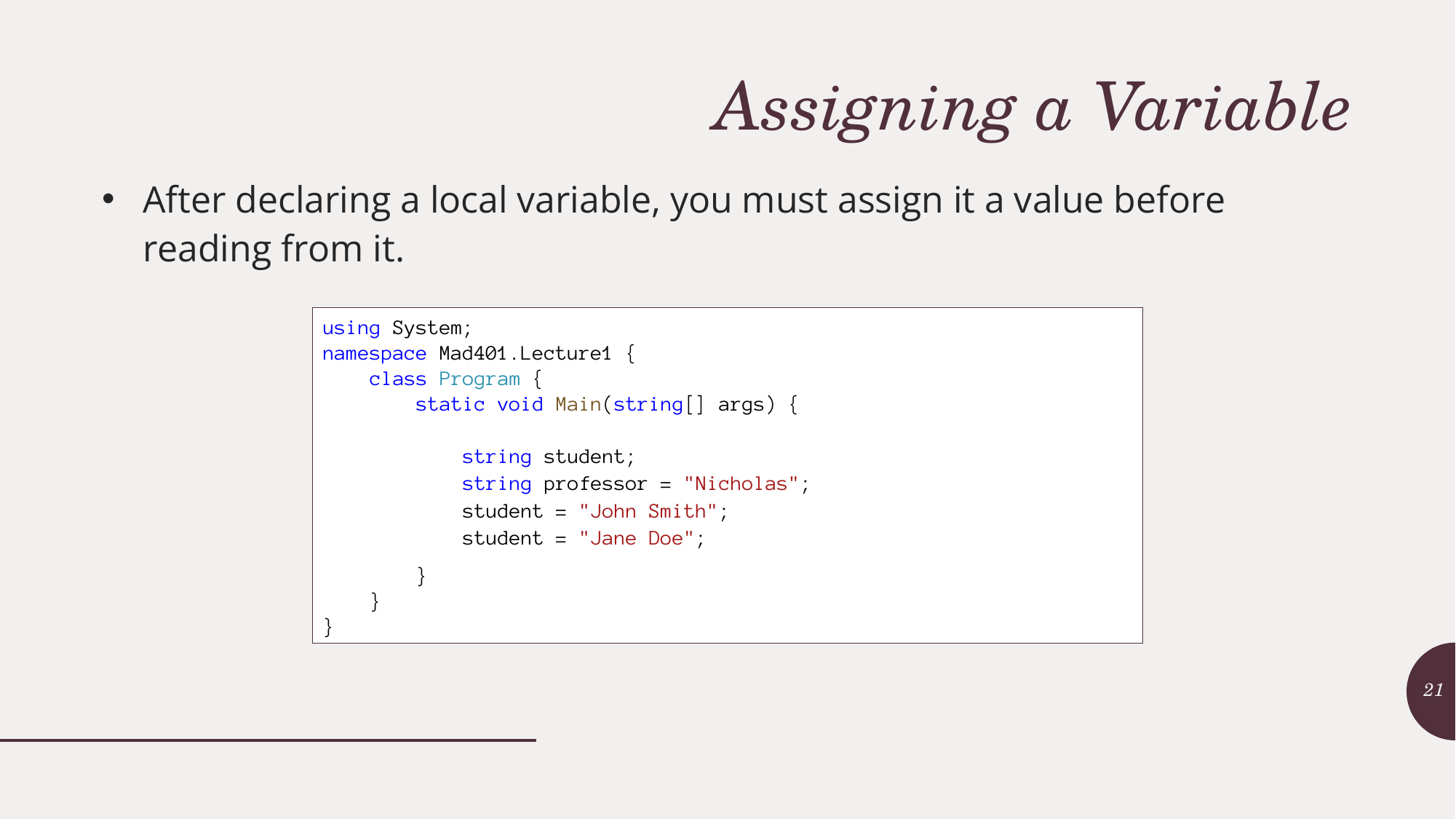

# Assigning a Variable
After declaring a local variable, you must assign it a value before reading from it.

using System;
namespace Mad401.Lecture1 {
    class Program {
        static void Main(string[] args) {

            string student;
            string professor = "Nicholas";
            student = "John Smith";
            student = "Jane Doe";
        }
    }
}
21